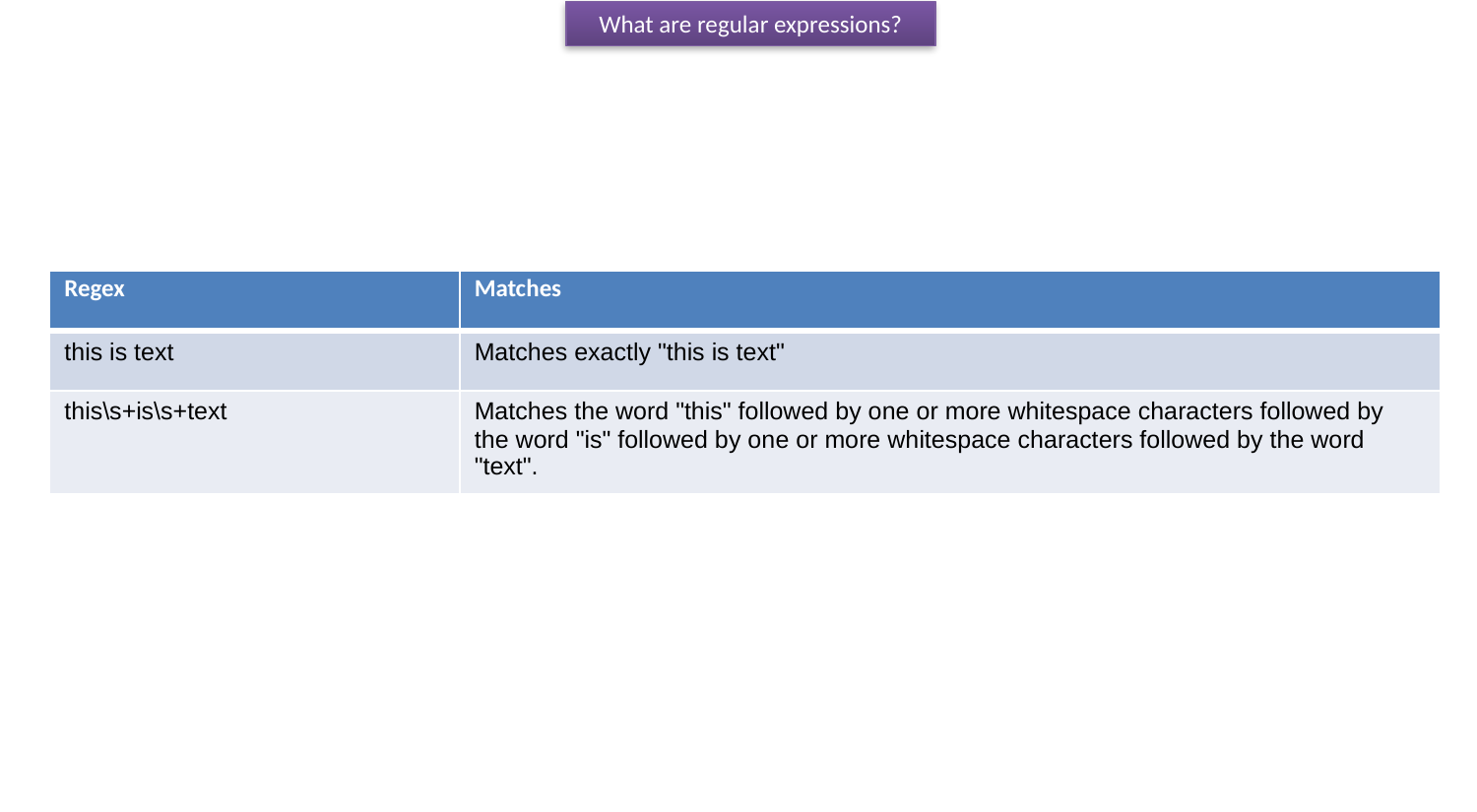

What are regular expressions?

| Regex | Matches |
| --- | --- |
| this is text | Matches exactly "this is text" |
| this\s+is\s+text | Matches the word "this" followed by one or more whitespace characters followed by the word "is" followed by one or more whitespace characters followed by the word "text". |